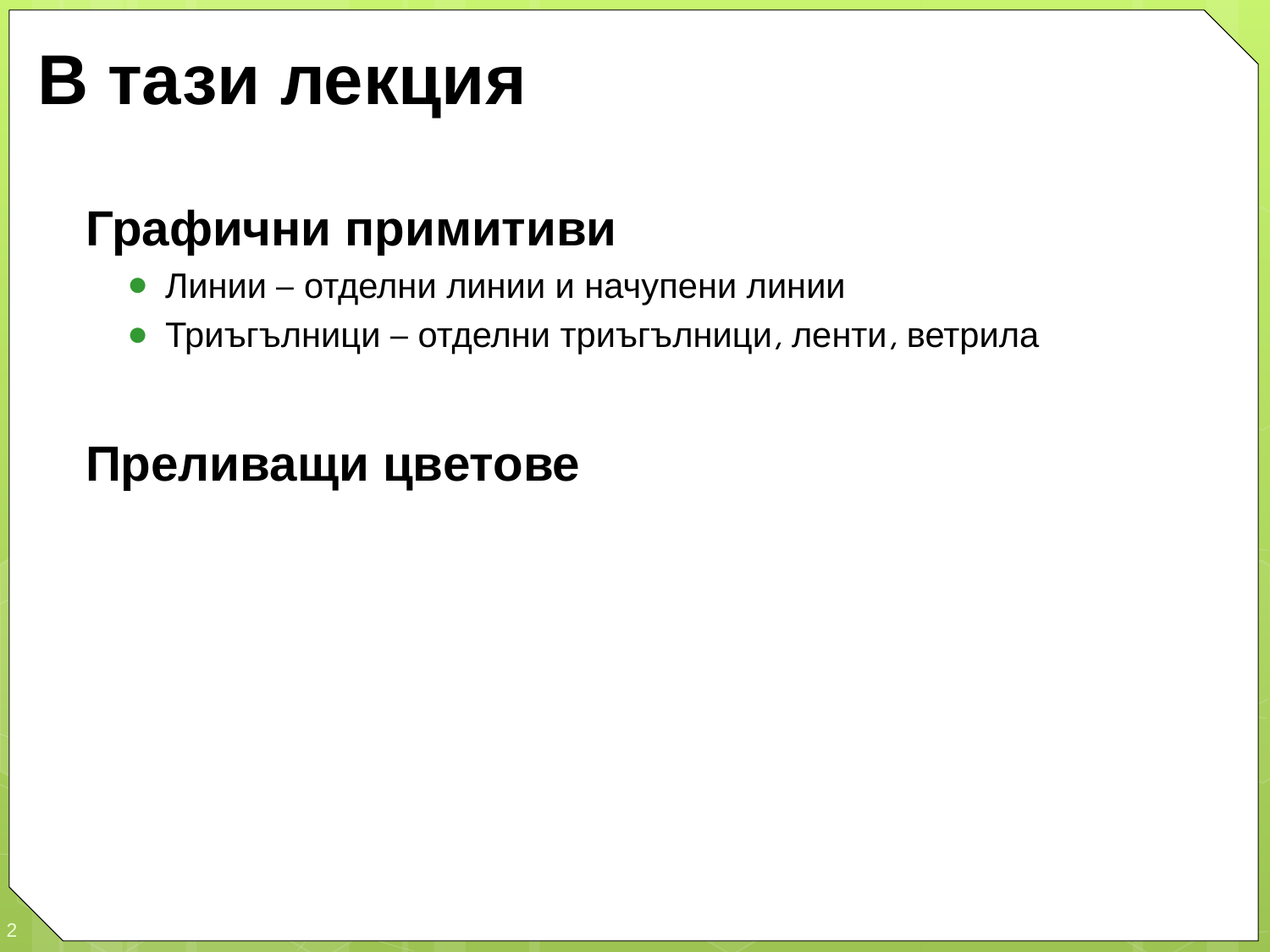

# В тази лекция
Графични примитиви
Линии – отделни линии и начупени линии
Триъгълници – отделни триъгълници, ленти, ветрила

Преливащи цветове